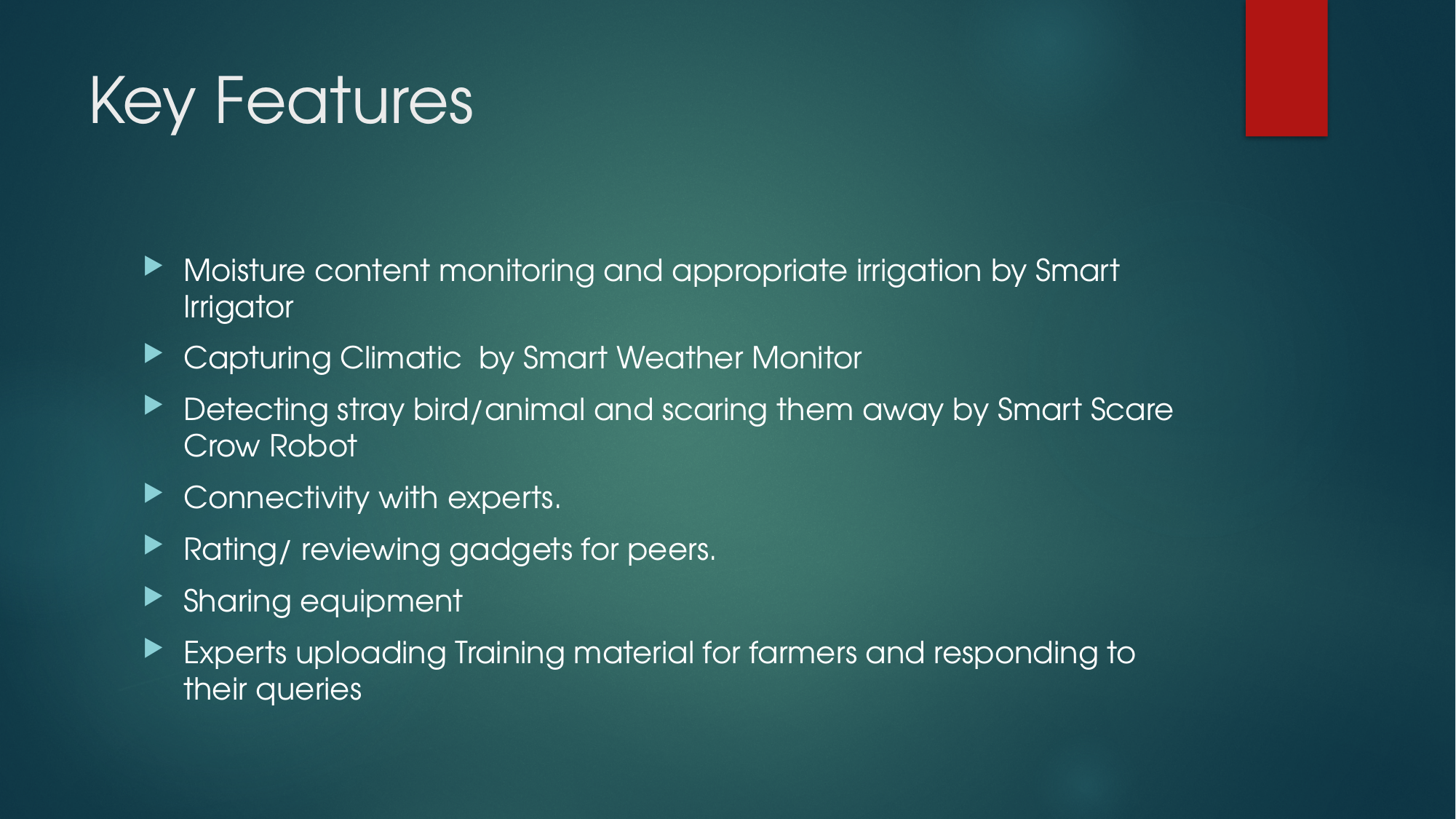

# Key Features
Moisture content monitoring and appropriate irrigation by Smart Irrigator
Capturing Climatic  by Smart Weather Monitor
Detecting stray bird/animal and scaring them away by Smart Scare Crow Robot
Connectivity with experts.
Rating/ reviewing gadgets for peers.
Sharing equipment
Experts uploading Training material for farmers and responding to their queries